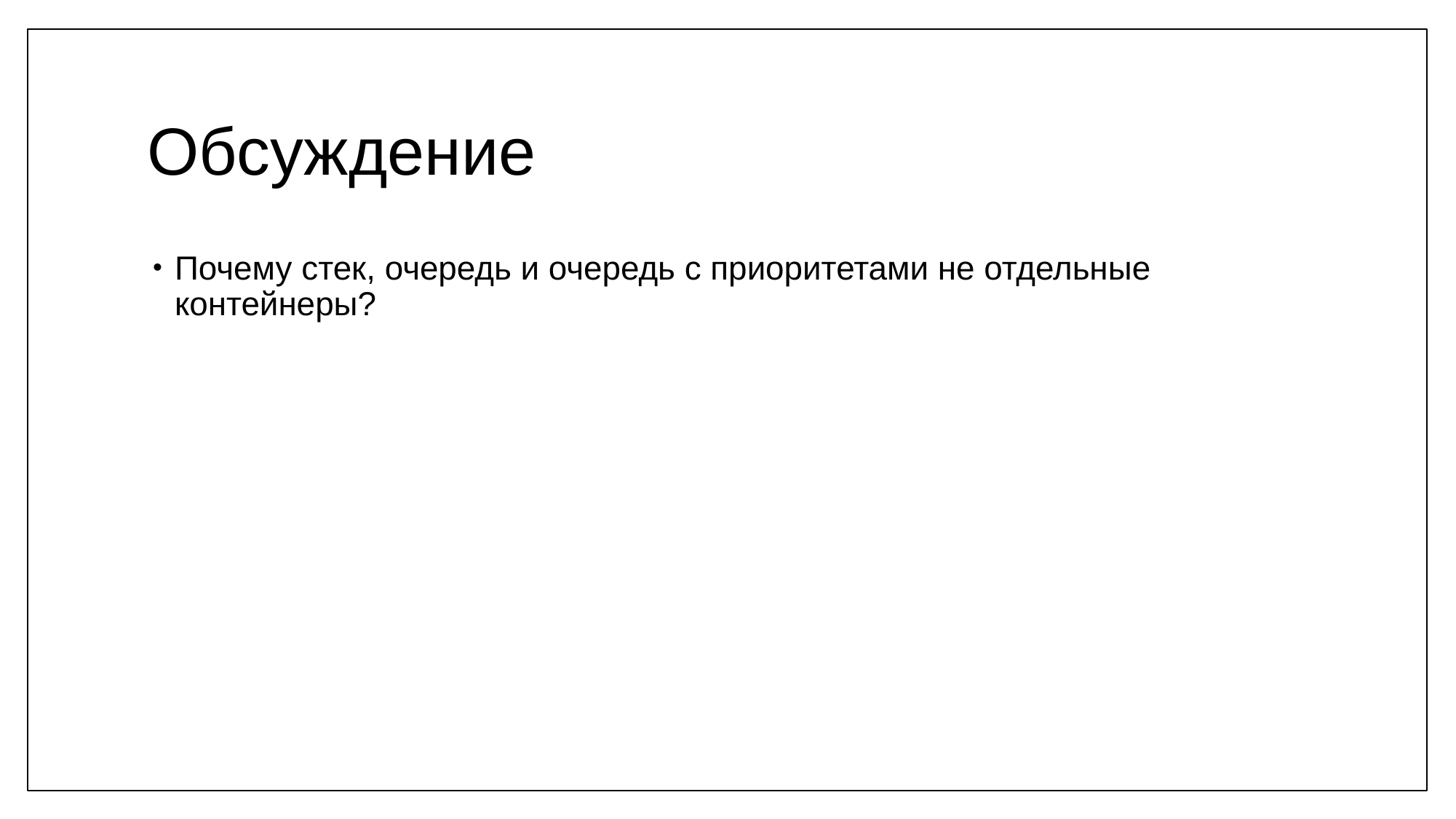

# Обсуждение
Почему стек, очередь и очередь с приоритетами не отдельные контейнеры?